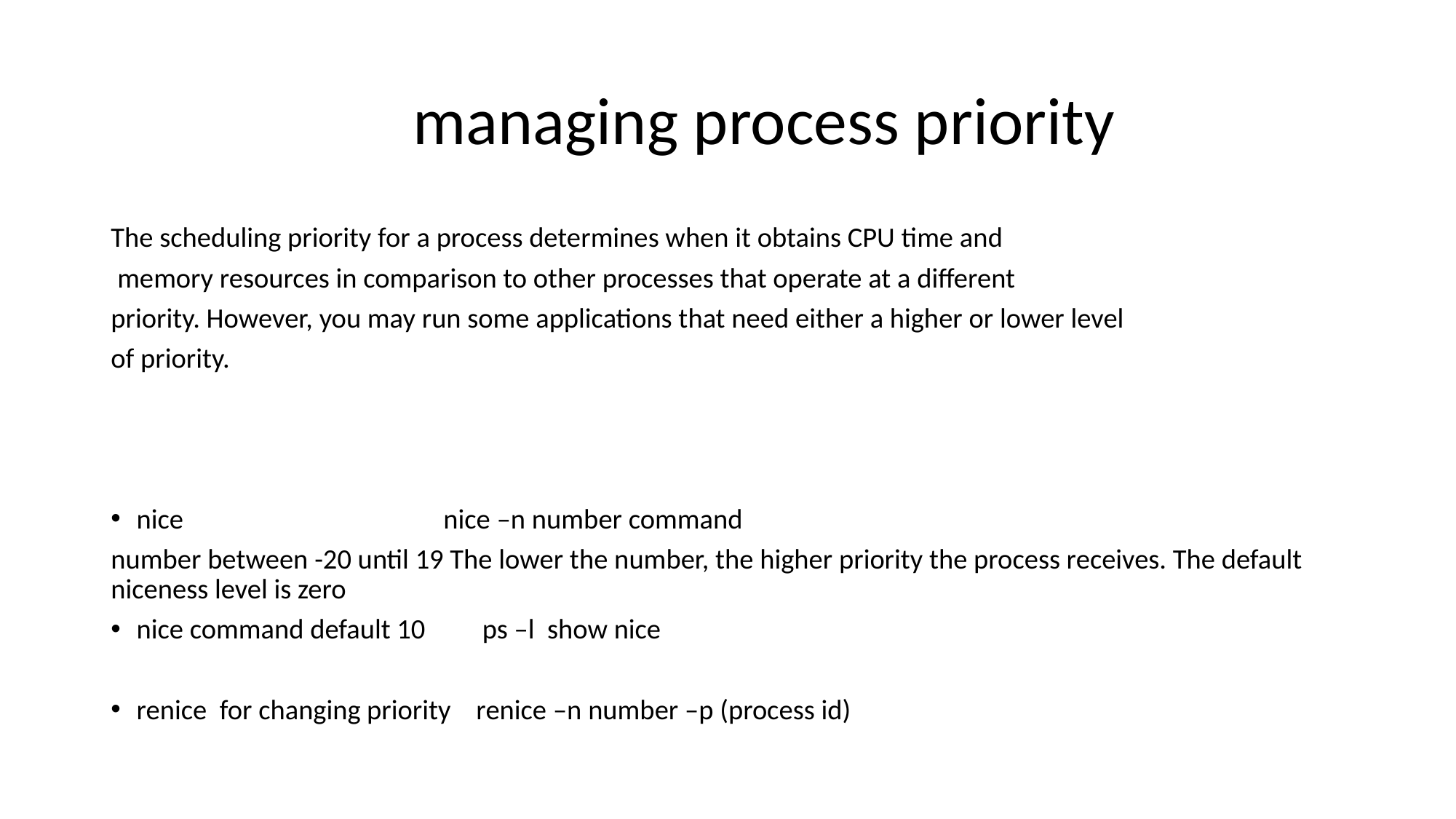

# managing process priority
The scheduling priority for a process determines when it obtains CPU time and
 memory resources in comparison to other processes that operate at a different
priority. However, you may run some applications that need either a higher or lower level
of priority.

nice                                         nice –n number command
number between -20 until 19 The lower the number, the higher priority the process receives. The default niceness level is zero
nice command default 10         ps –l  show nice

renice  for changing priority    renice –n number –p (process id)